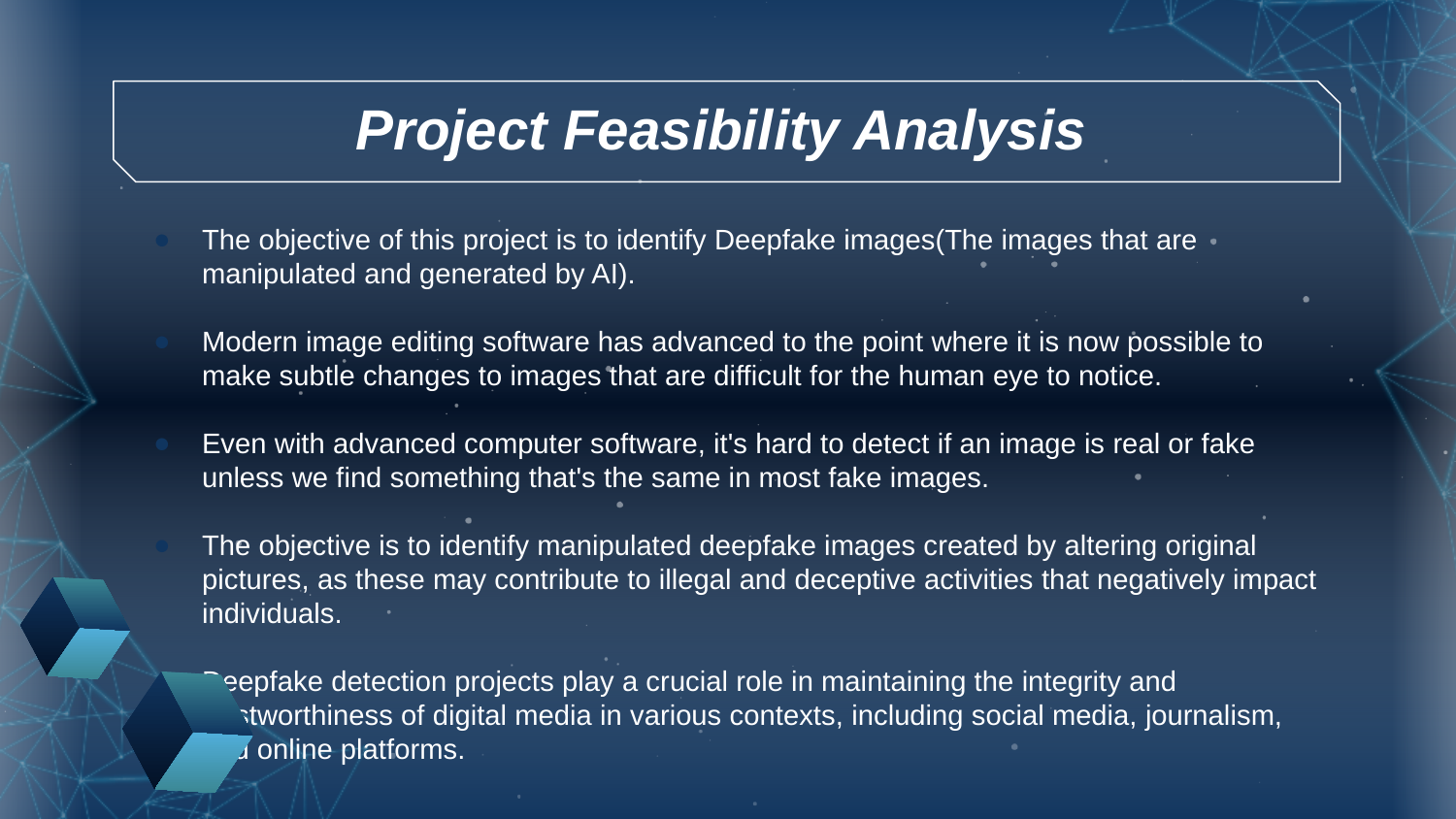

# Project Feasibility Analysis
The objective of this project is to identify Deepfake images(The images that are manipulated and generated by AI).

Modern image editing software has advanced to the point where it is now possible to make subtle changes to images that are difficult for the human eye to notice.

Even with advanced computer software, it's hard to detect if an image is real or fake unless we find something that's the same in most fake images.

The objective is to identify manipulated deepfake images created by altering original pictures, as these may contribute to illegal and deceptive activities that negatively impact individuals.

Deepfake detection projects play a crucial role in maintaining the integrity and trustworthiness of digital media in various contexts, including social media, journalism, and online platforms.